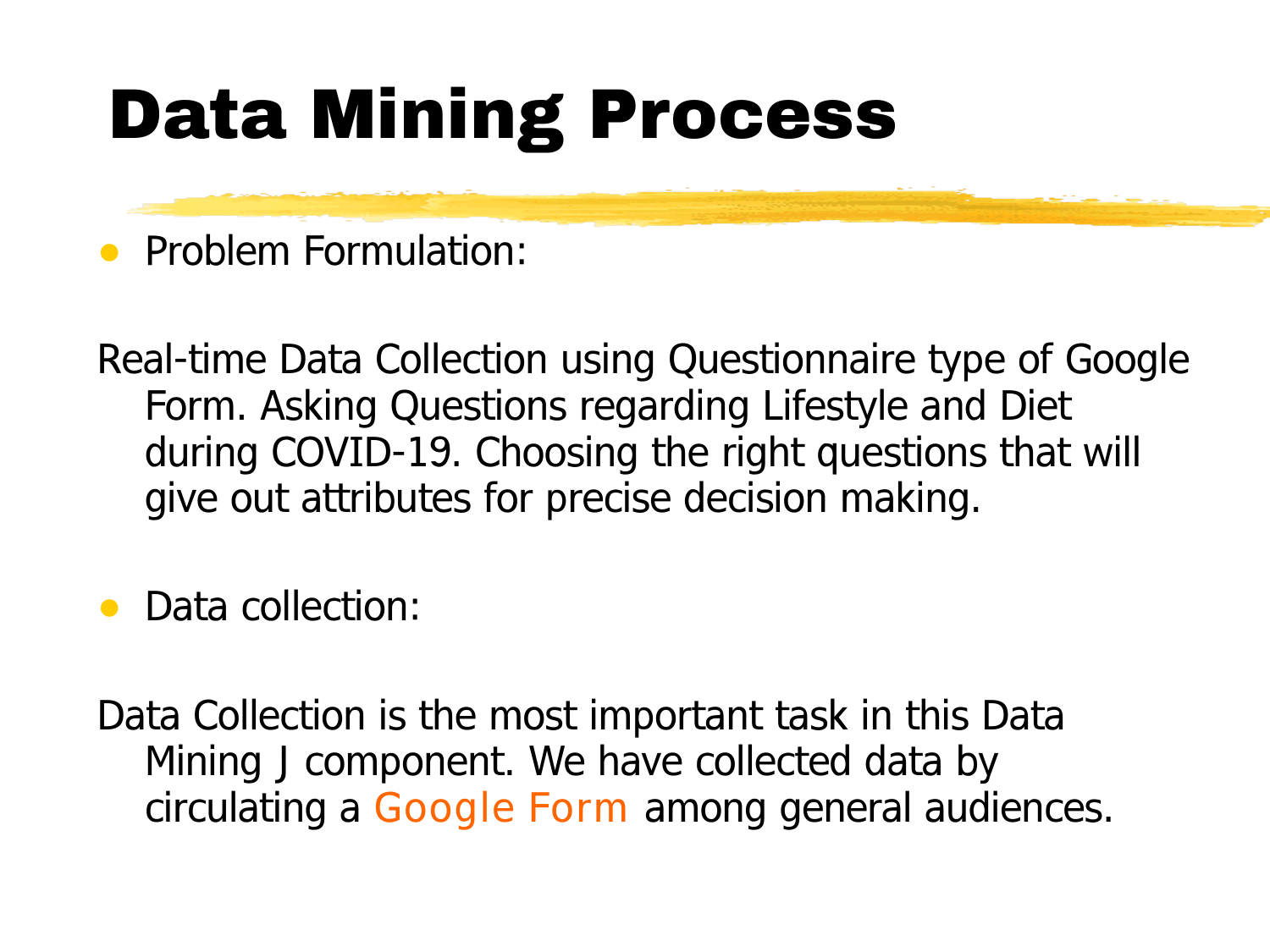

# Data Mining Process
Problem Formulation:

Real-time Data Collection using Questionnaire type of Google Form. Asking Questions regarding Lifestyle and Diet during COVID-19. Choosing the right questions that will give out attributes for precise decision making.

Data collection:

Data Collection is the most important task in this Data Mining J component. We have collected data by circulating a Google Form among general audiences.